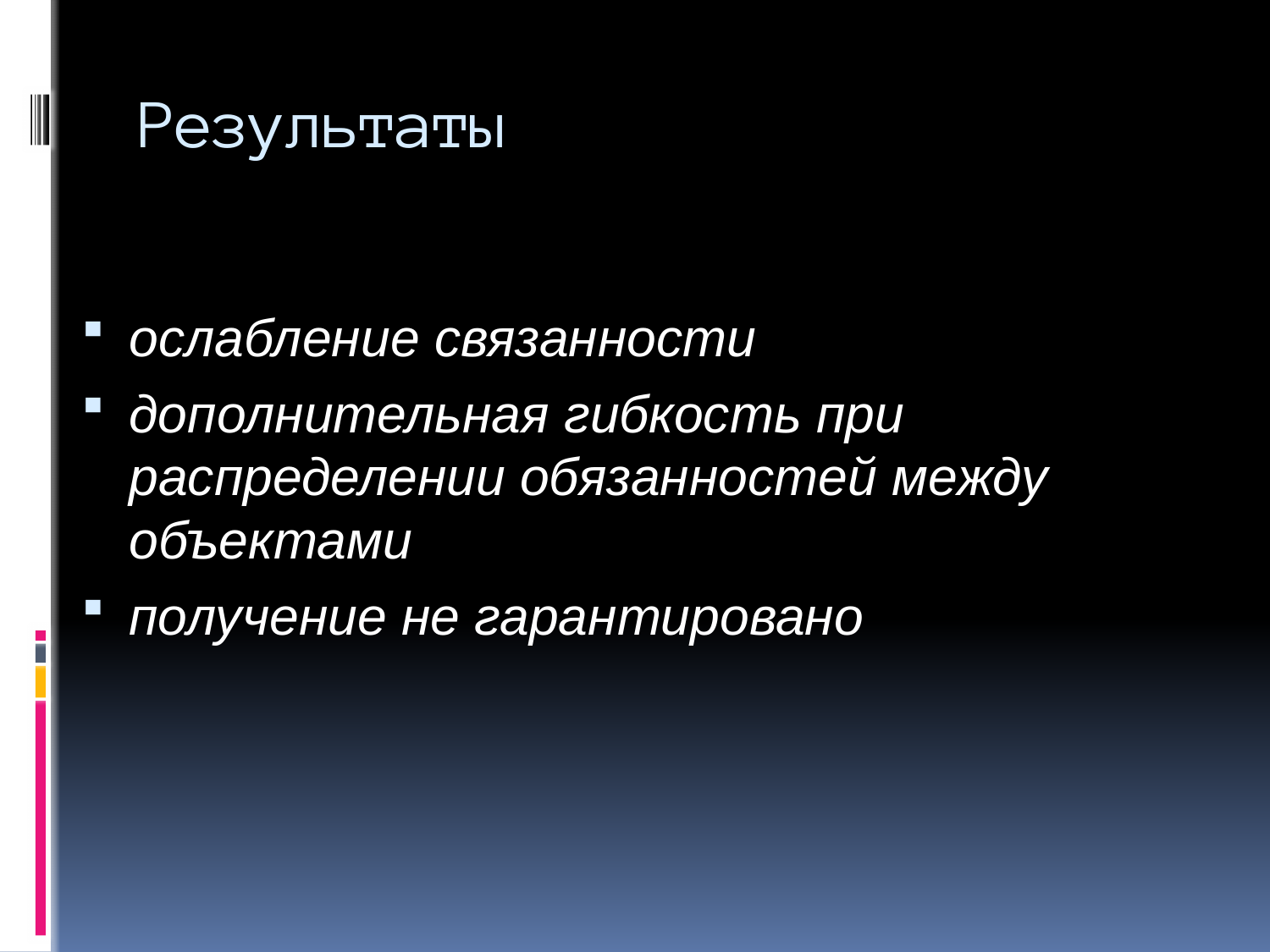

# Результаты
ослабление связанности
дополнительная гибкость при распределении обязанностей между объектами
получение не гарантировано